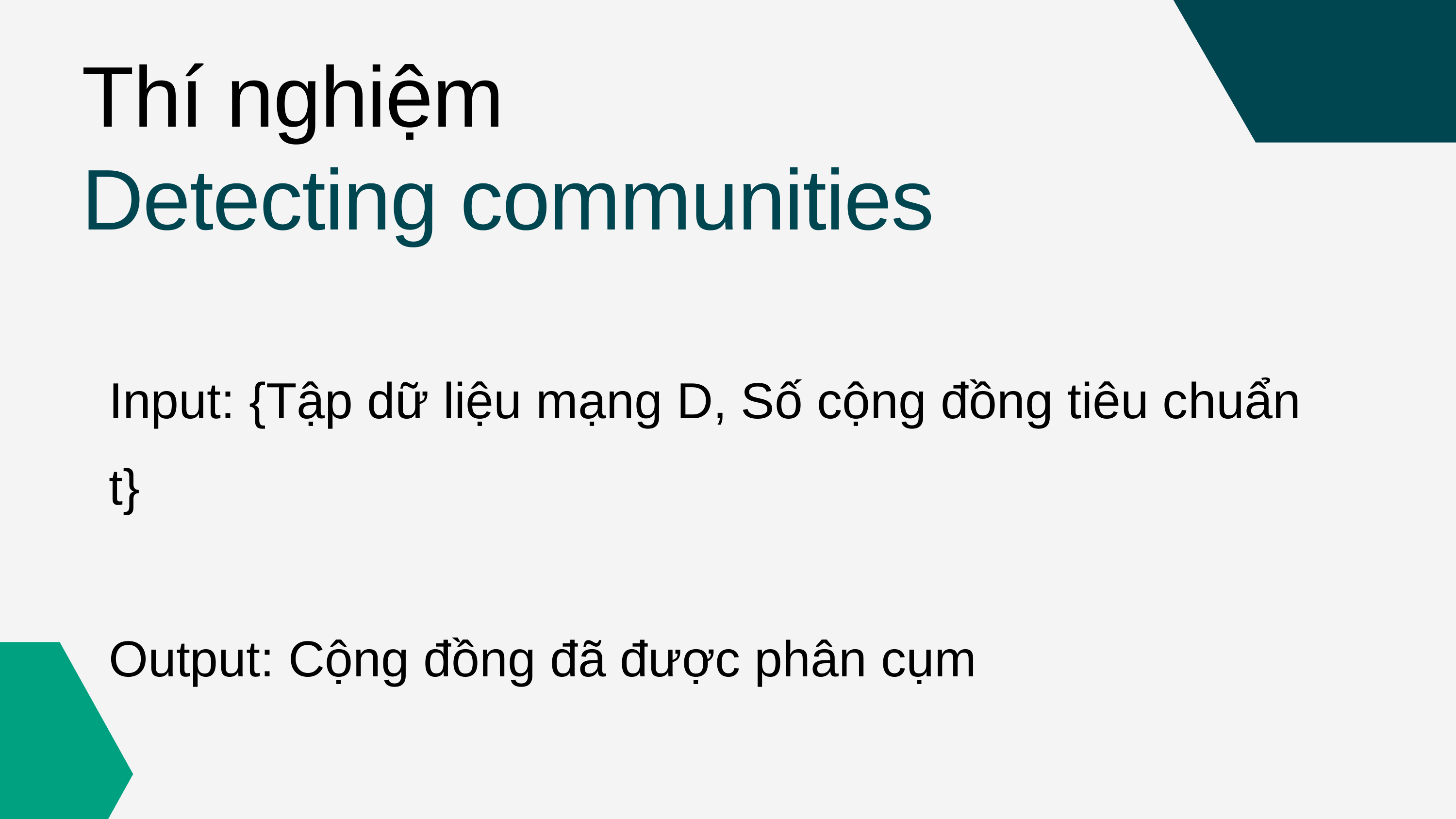

Thí nghiệm
Detecting communities
Input: {Tập dữ liệu mạng D, Số cộng đồng tiêu chuẩn t}

Output: Cộng đồng đã được phân cụm